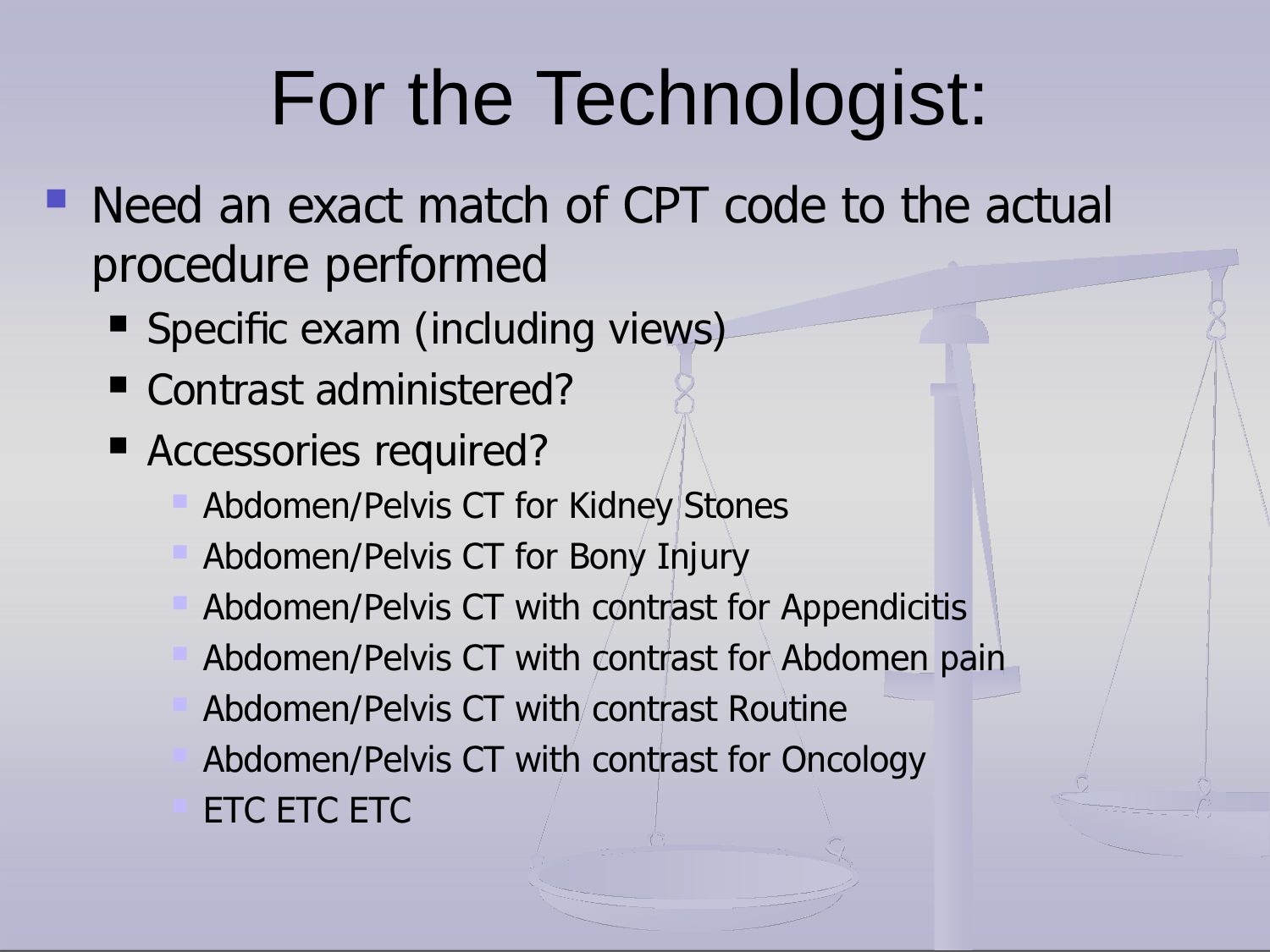

# For the Technologist:
Need an exact match of CPT code to the actual
procedure performed
Specific exam (including views)
Contrast administered?
Accessories required?
Abdomen/Pelvis CT for Kidney Stones
Abdomen/Pelvis CT for Bony Injury
Abdomen/Pelvis CT with contrast for Appendicitis
Abdomen/Pelvis CT with contrast for Abdomen pain
Abdomen/Pelvis CT with contrast Routine
Abdomen/Pelvis CT with contrast for Oncology
ETC ETC ETC